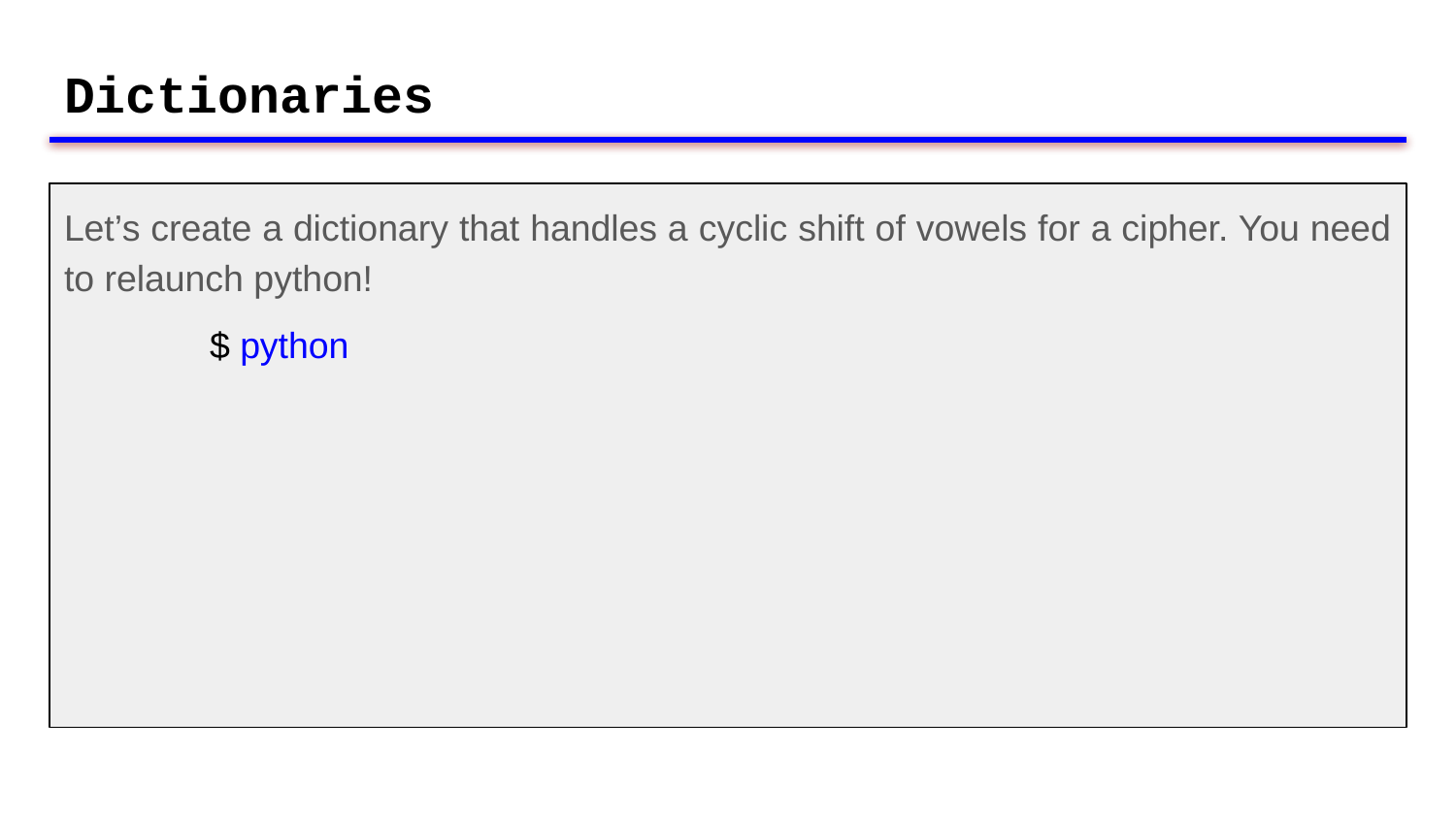

# Dictionaries
Let’s create a dictionary that handles a cyclic shift of vowels for a cipher. You need to relaunch python!
	$ python